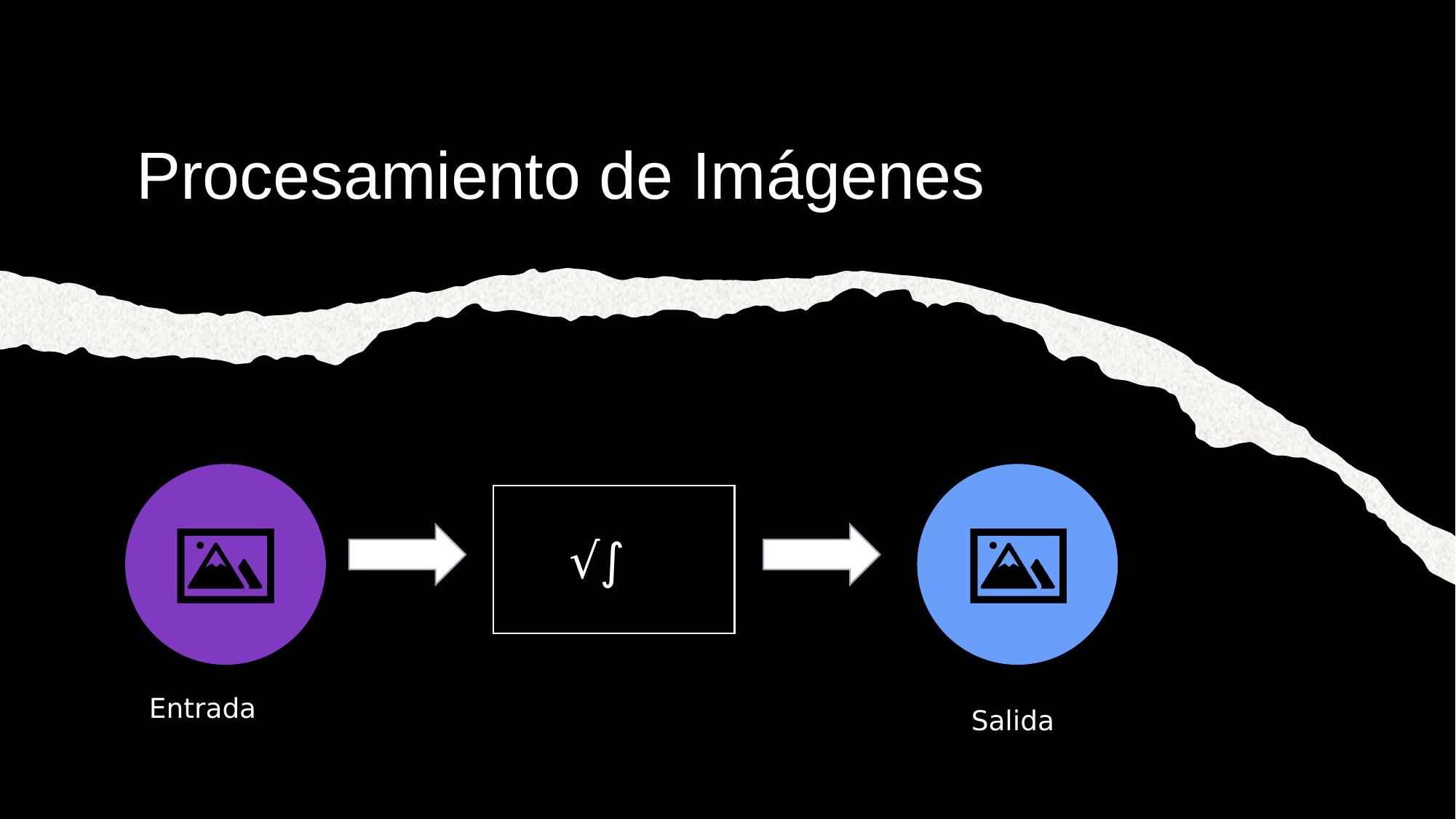

# Procesamiento de Imágenes

√∫
Entrada
Salida